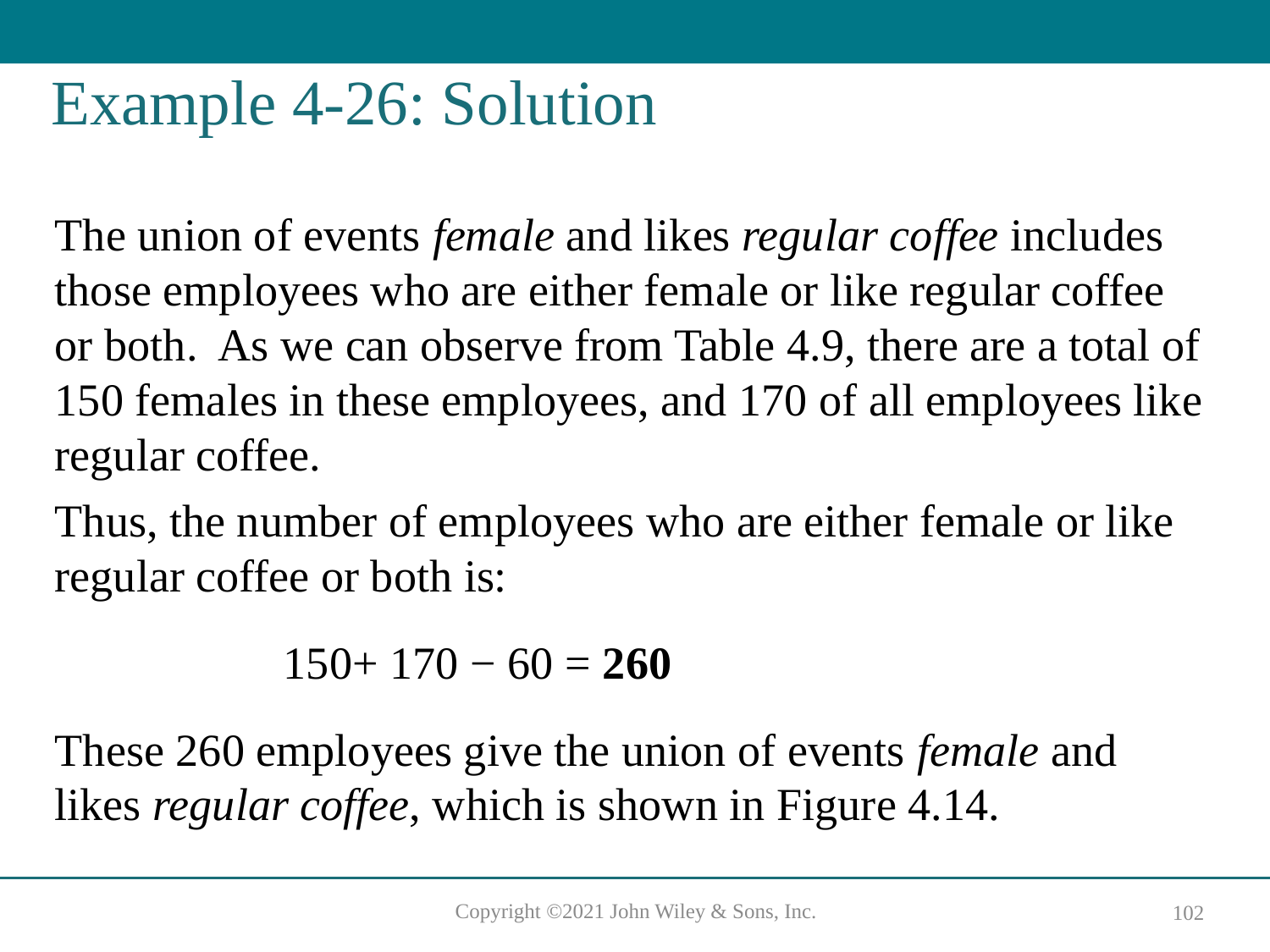

# Example 4-26: Solution
The union of events female and likes regular coffee includes those employees who are either female or like regular coffee or both.  As we can observe from Table 4.9, there are a total of 150 females in these employees, and 170 of all employees like regular coffee.
Thus, the number of employees who are either female or like regular coffee or both is:
                    150+ 170 − 60 = 260
These 260 employees give the union of events female and likes regular coffee, which is shown in Figure 4.14.